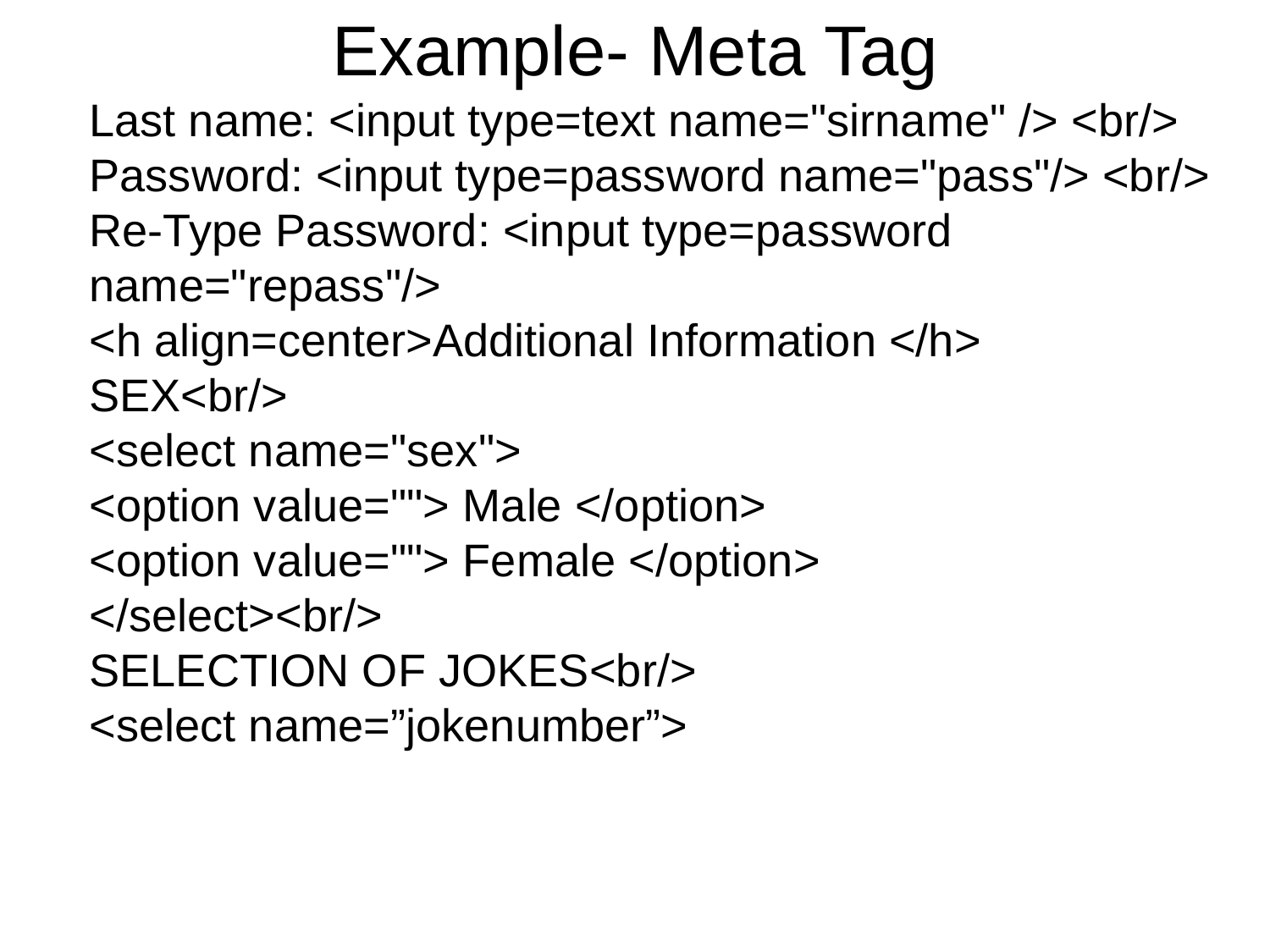

# Example- Meta Tag
Last name: <input type=text name="sirname" /> <br/>
Password: <input type=password name="pass"/> <br/>
Re-Type Password: <input type=password name="repass"/>
<h align=center>Additional Information </h>
SEX<br/>
<select name="sex">
<option value=""> Male </option>
<option value=""> Female </option>
</select><br/>
SELECTION OF JOKES<br/>
<select name=”jokenumber”>